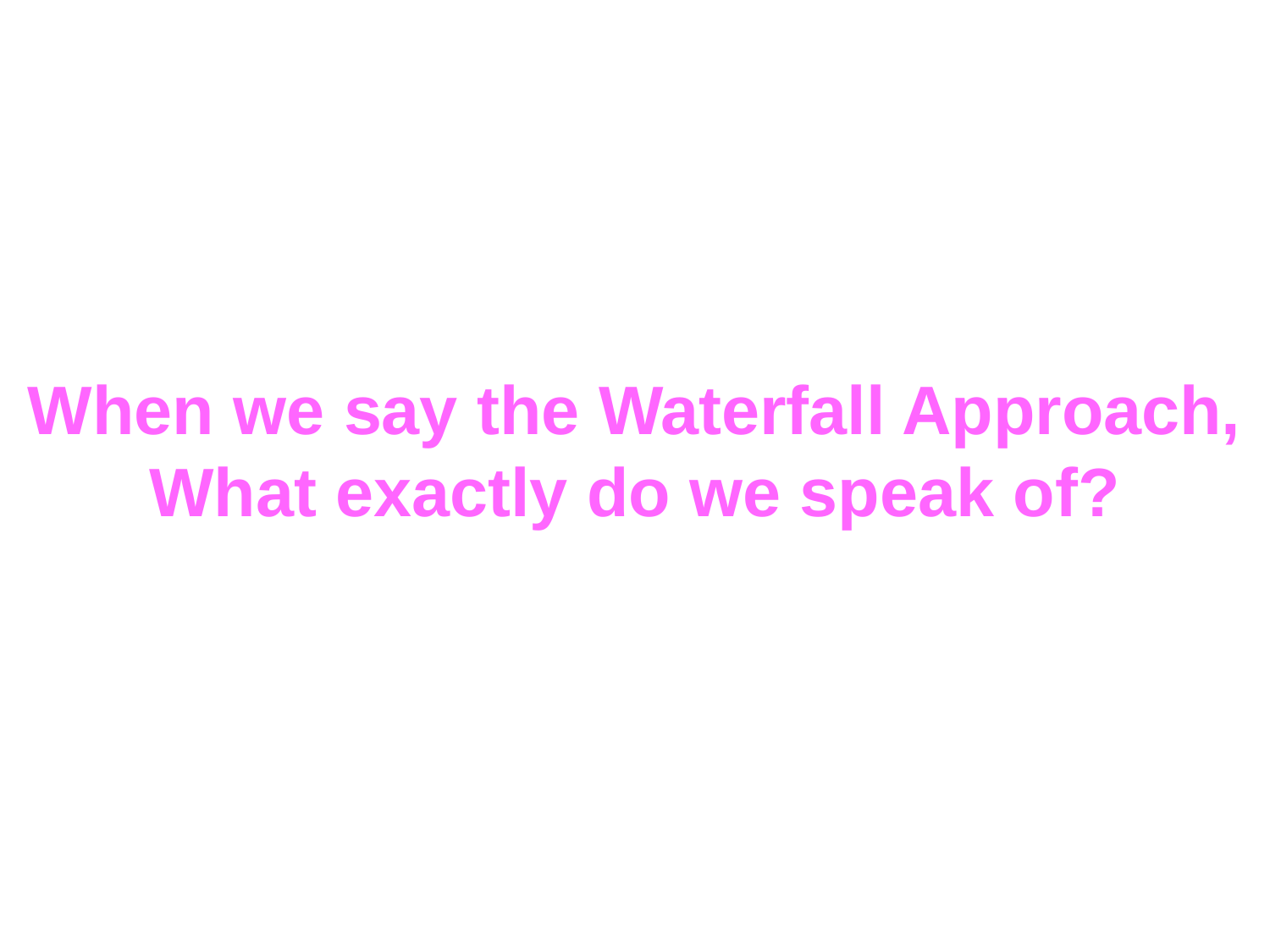

When we say the Waterfall Approach, What exactly do we speak of?